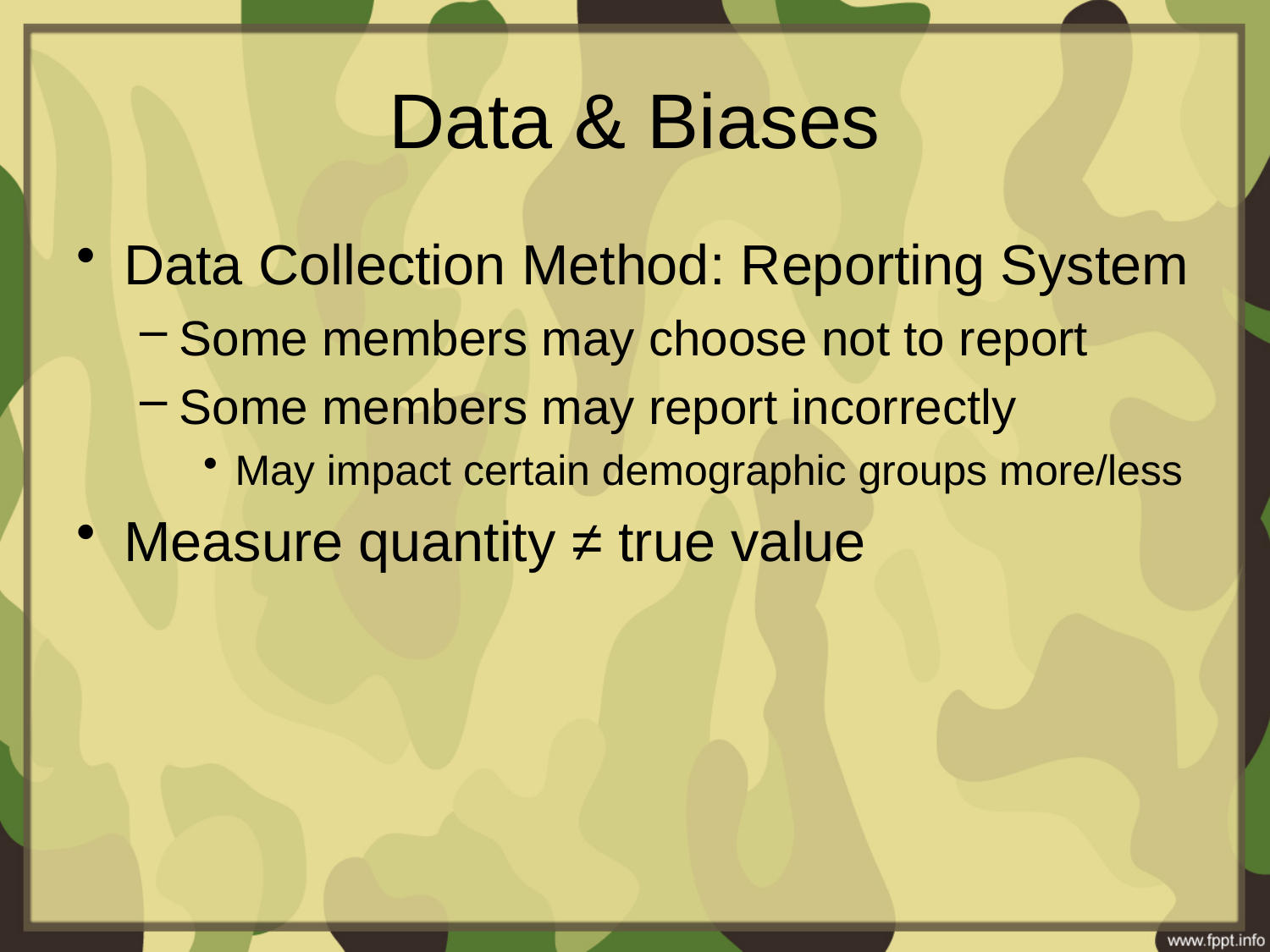

# Data & Biases
Data Collection Method: Reporting System
Some members may choose not to report
Some members may report incorrectly
May impact certain demographic groups more/less
Measure quantity ≠ true value